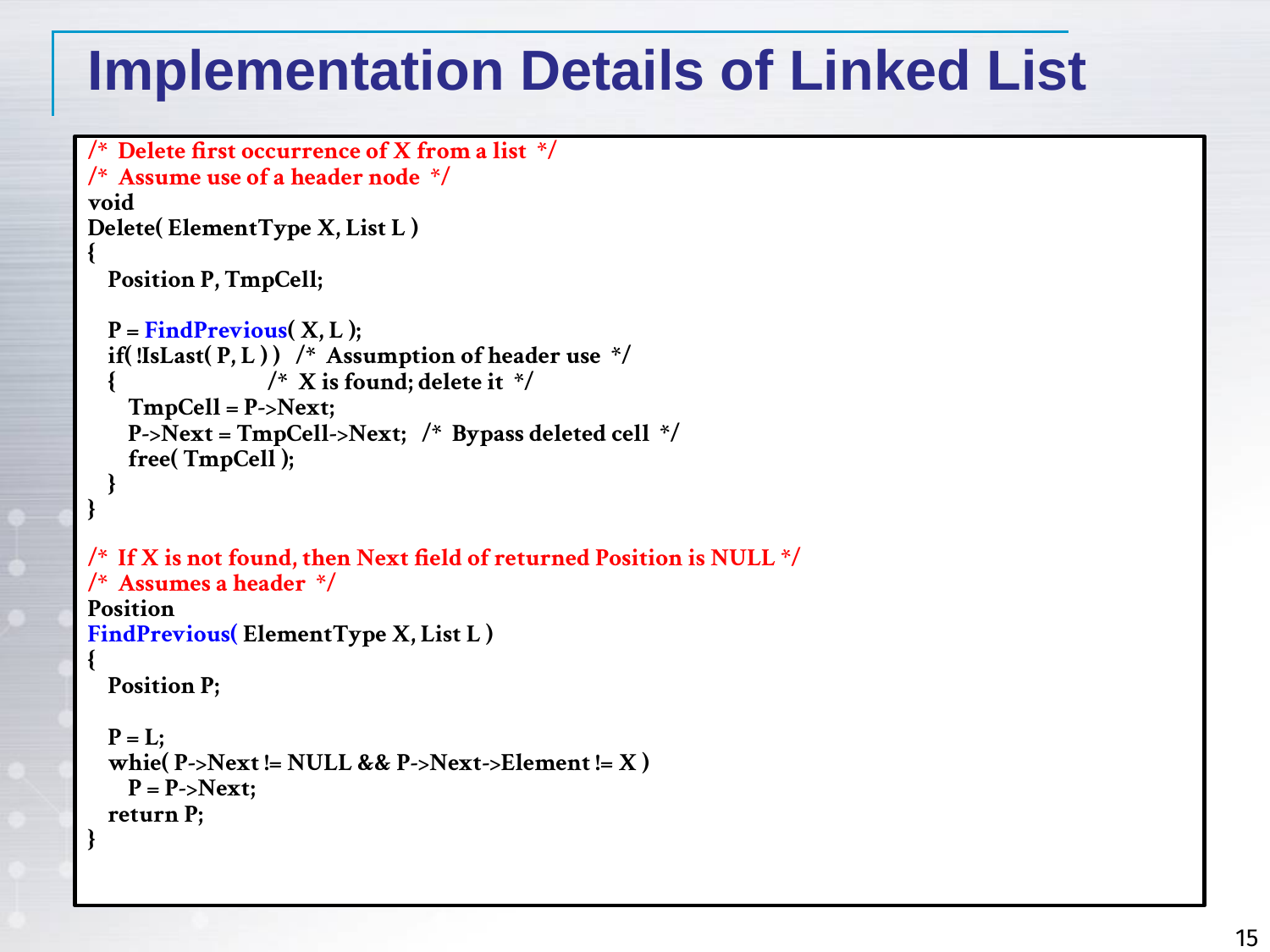

Implementation Details of Linked List
/*  Delete first occurrence of X from a list  */
/*  Assume use of a header node  */
void
Delete( ElementType X, List L )
{
    Position P, TmpCell;

    P = FindPrevious( X, L );
    if( !IsLast( P, L ) )   /*  Assumption of header use  */
    {                              /*  X is found; delete it  */
        TmpCell = P->Next;
        P->Next = TmpCell->Next;   /*  Bypass deleted cell  */
        free( TmpCell );
    }
}

/*  If X is not found, then Next field of returned Position is NULL */
/*  Assumes a header  */
Position
FindPrevious( ElementType X, List L )
{
    Position P;

    P = L;
    whie( P->Next != NULL && P->Next->Element != X )
        P = P->Next;
    return P;
}
15